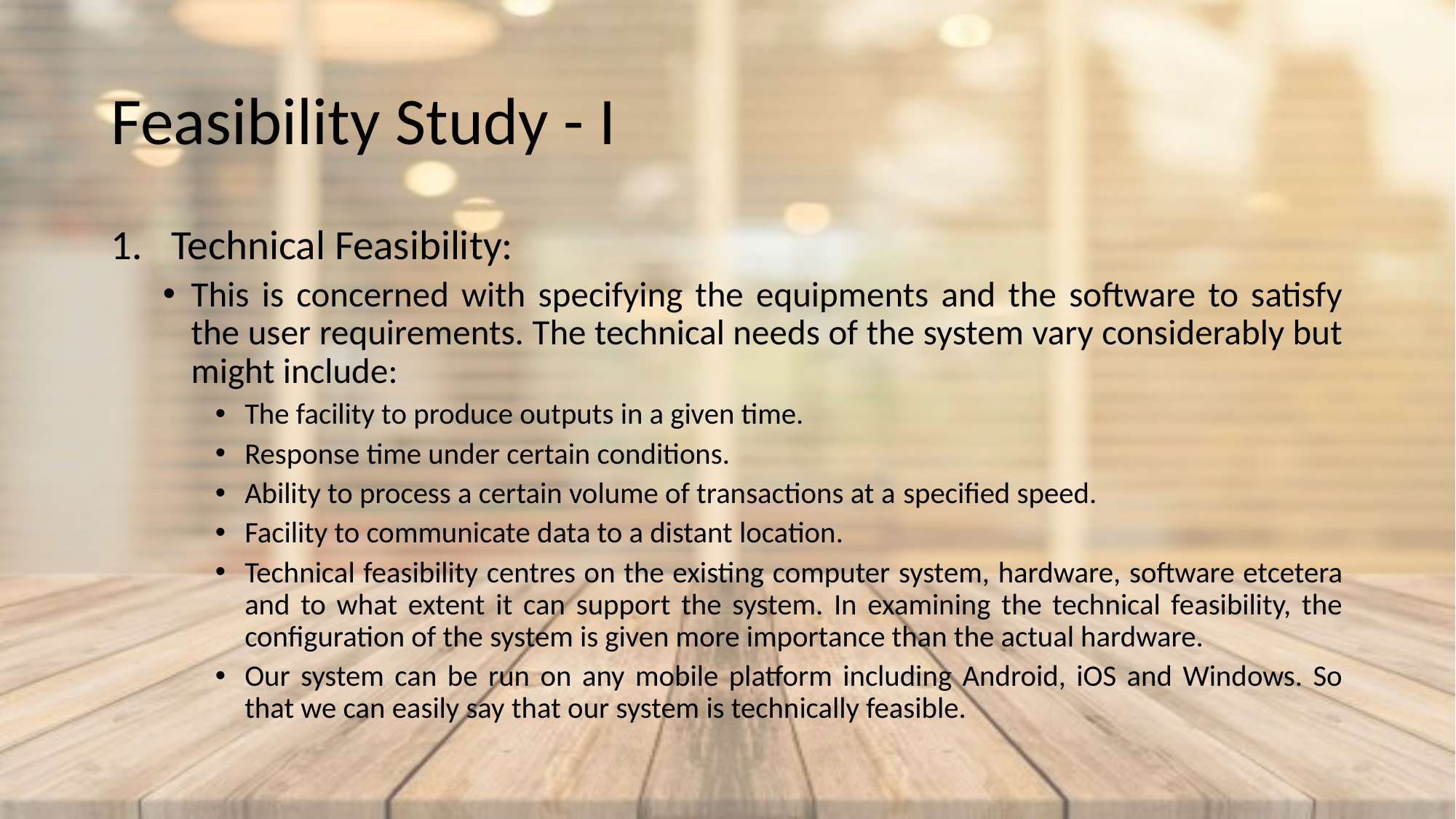

# Feasibility Study - I
Technical Feasibility:
This is concerned with specifying the equipments and the software to satisfy the user requirements. The technical needs of the system vary considerably but might include:
The facility to produce outputs in a given time.
Response time under certain conditions.
Ability to process a certain volume of transactions at a specified speed.
Facility to communicate data to a distant location.
Technical feasibility centres on the existing computer system, hardware, software etcetera and to what extent it can support the system. In examining the technical feasibility, the configuration of the system is given more importance than the actual hardware.
Our system can be run on any mobile platform including Android, iOS and Windows. So that we can easily say that our system is technically feasible.